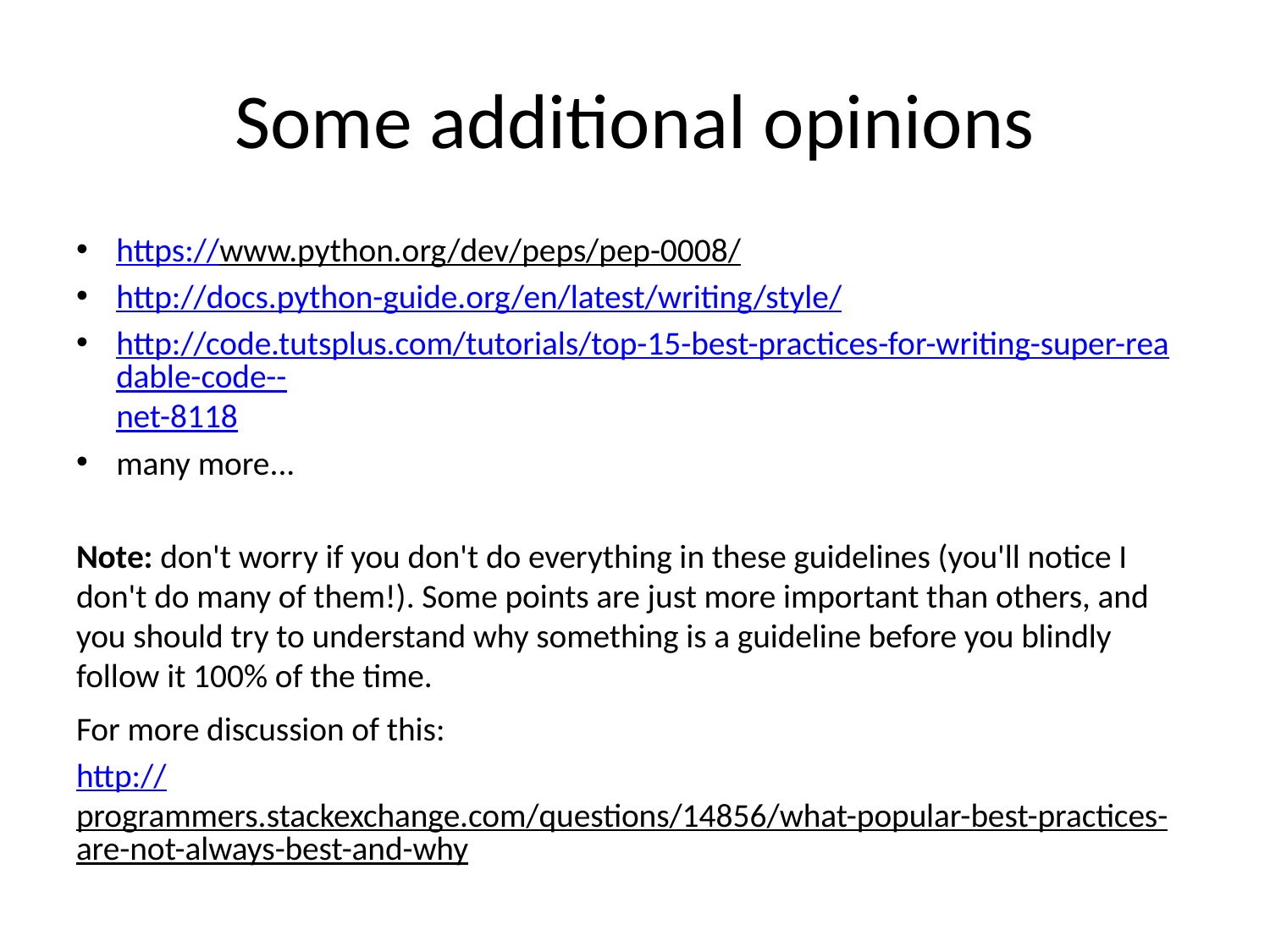

# Some additional opinions
https://www.python.org/dev/peps/pep-0008/
http://docs.python-guide.org/en/latest/writing/style/
http://code.tutsplus.com/tutorials/top-15-best-practices-for-writing-super-readable-code--net-8118
many more...

Note: don't worry if you don't do everything in these guidelines (you'll notice I don't do many of them!). Some points are just more important than others, and you should try to understand why something is a guideline before you blindly follow it 100% of the time.
For more discussion of this:
http://programmers.stackexchange.com/questions/14856/what-popular-best-practices-are-not-always-best-and-why